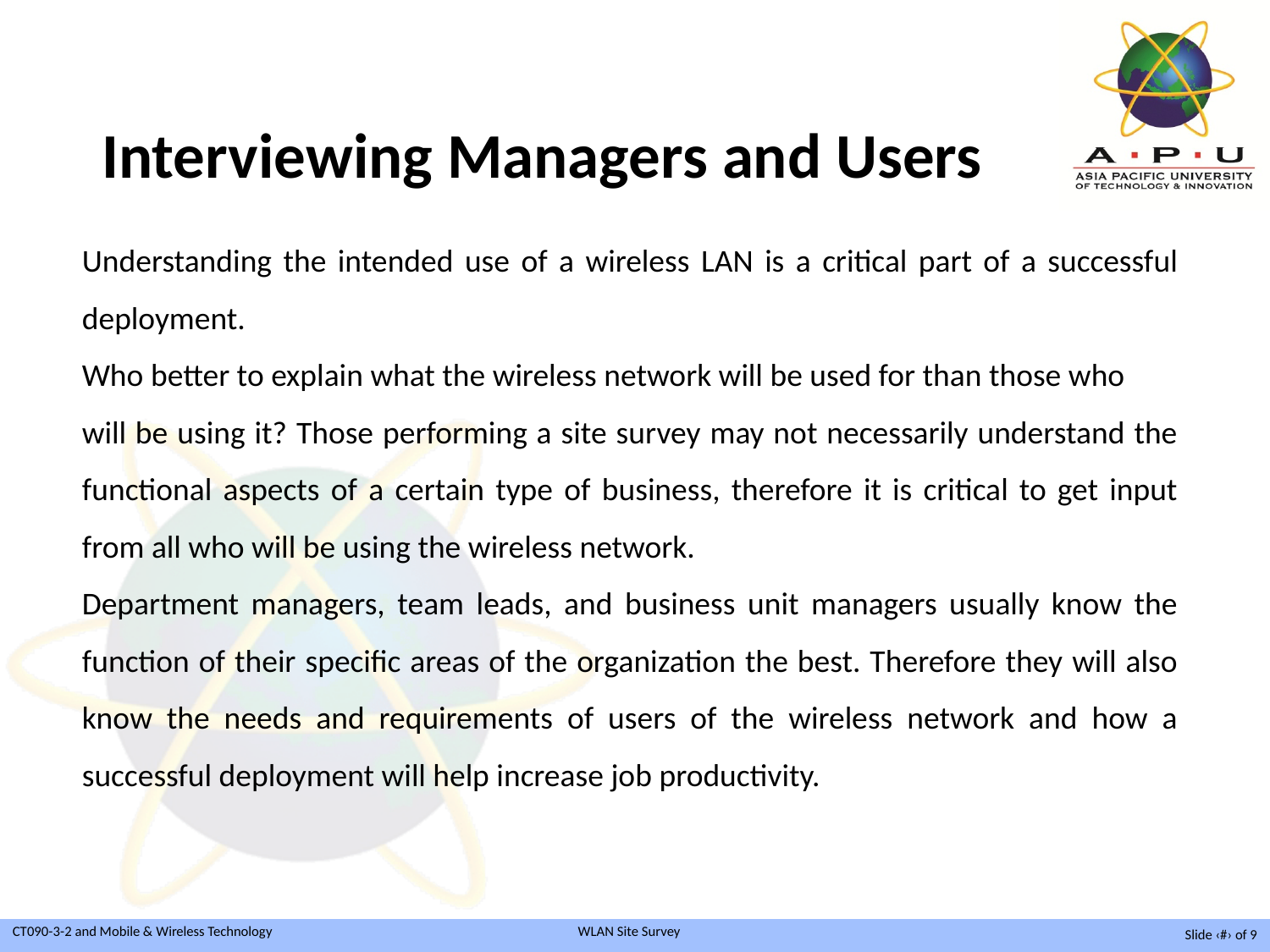

Interviewing Managers and Users
Understanding the intended use of a wireless LAN is a critical part of a successful deployment.
Who better to explain what the wireless network will be used for than those who
will be using it? Those performing a site survey may not necessarily understand the functional aspects of a certain type of business, therefore it is critical to get input from all who will be using the wireless network.
Department managers, team leads, and business unit managers usually know the function of their specific areas of the organization the best. Therefore they will also know the needs and requirements of users of the wireless network and how a successful deployment will help increase job productivity.

Slide ‹#› of 9